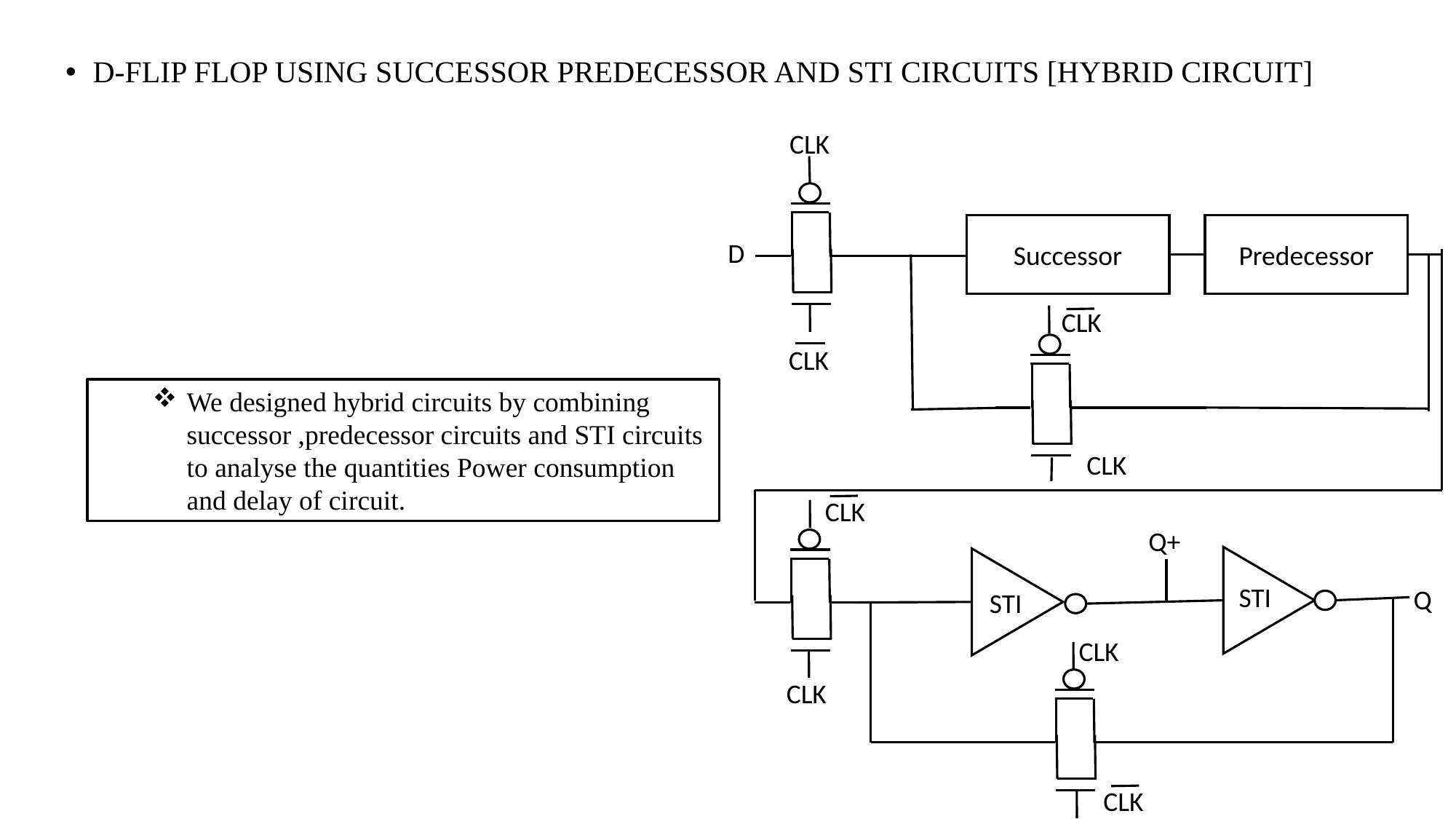

D-FLIP FLOP USING SUCCESSOR PREDECESSOR AND STI CIRCUITS [HYBRID CIRCUIT]

 CLK

Successor
Predecessor
   D
CLK

CLK
We designed hybrid circuits by combining  successor ,predecessor circuits and STI circuits to analyse the quantities Power consumption and delay of circuit.
CLK
CLK
   Q+

STI
Q
STI

CLK

CLK
CLK